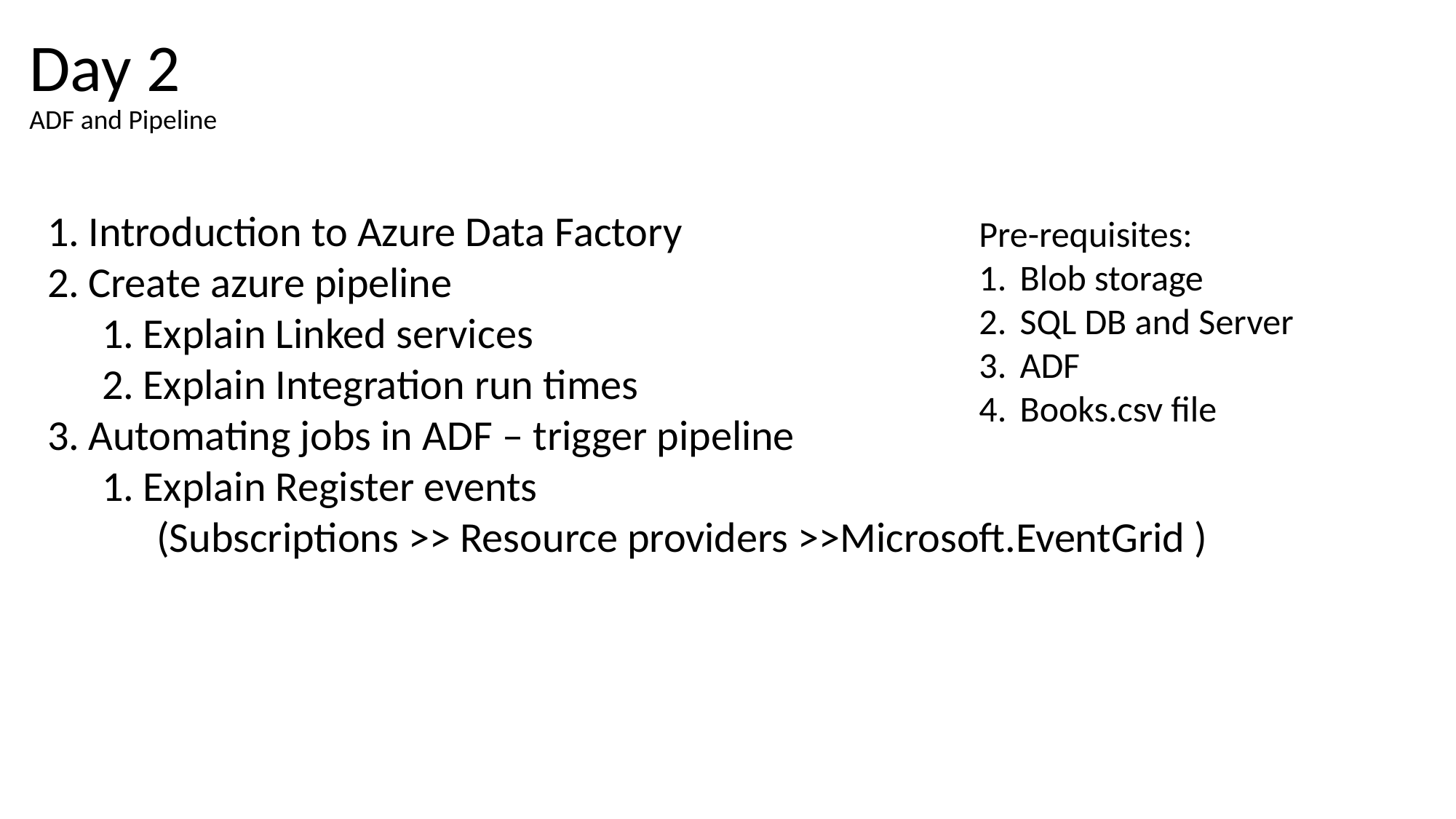

# Day 2 ADF and Pipeline
Introduction to Azure Data Factory
Create azure pipeline
Explain Linked services
Explain Integration run times
Automating jobs in ADF – trigger pipeline
Explain Register events
(Subscriptions >> Resource providers >>Microsoft.EventGrid )
Pre-requisites:
Blob storage
SQL DB and Server
ADF
Books.csv file